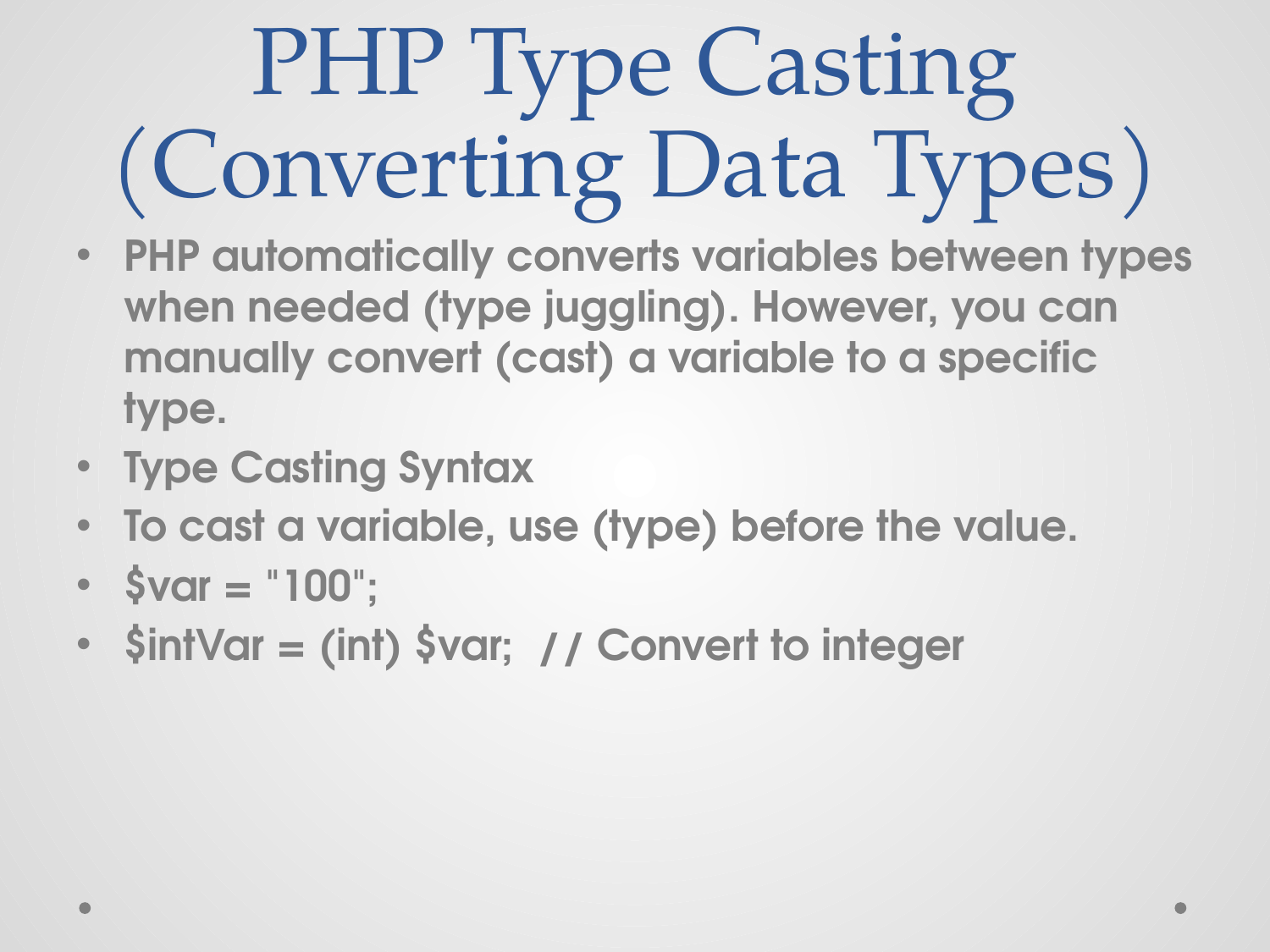

# PHP Type Casting (Converting Data Types)
PHP automatically converts variables between types when needed (type juggling). However, you can manually convert (cast) a variable to a specific type.
Type Casting Syntax
To cast a variable, use (type) before the value.
$var = "100";
$intVar = (int) $var;  // Convert to integer